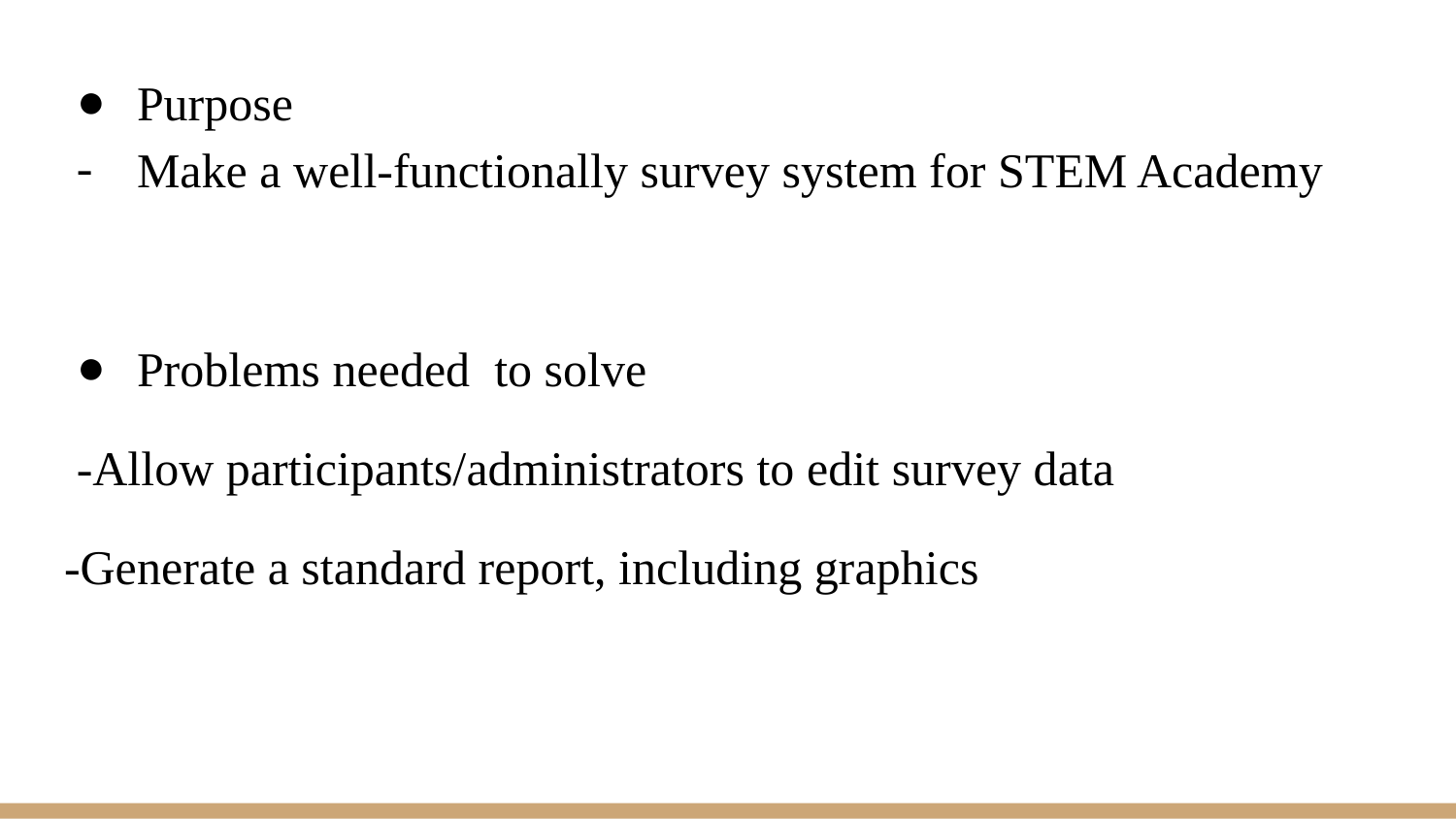

Purpose
Make a well-functionally survey system for STEM Academy

Problems needed  to solve
 -Allow participants/administrators to edit survey data
-Generate a standard report, including graphics